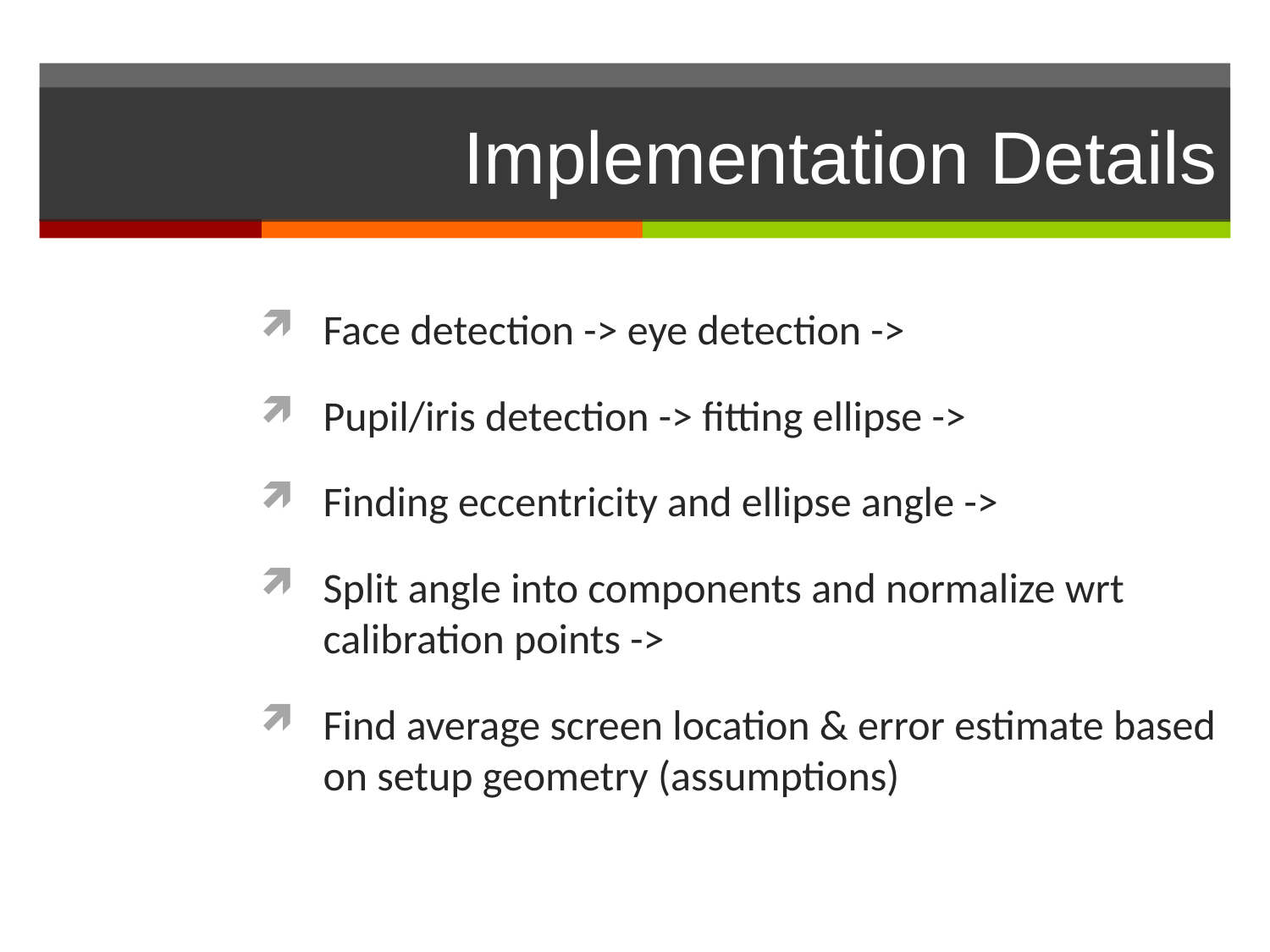

# Implementation Details
Face detection -> eye detection ->
Pupil/iris detection -> fitting ellipse ->
Finding eccentricity and ellipse angle ->
Split angle into components and normalize wrt calibration points ->
Find average screen location & error estimate based on setup geometry (assumptions)